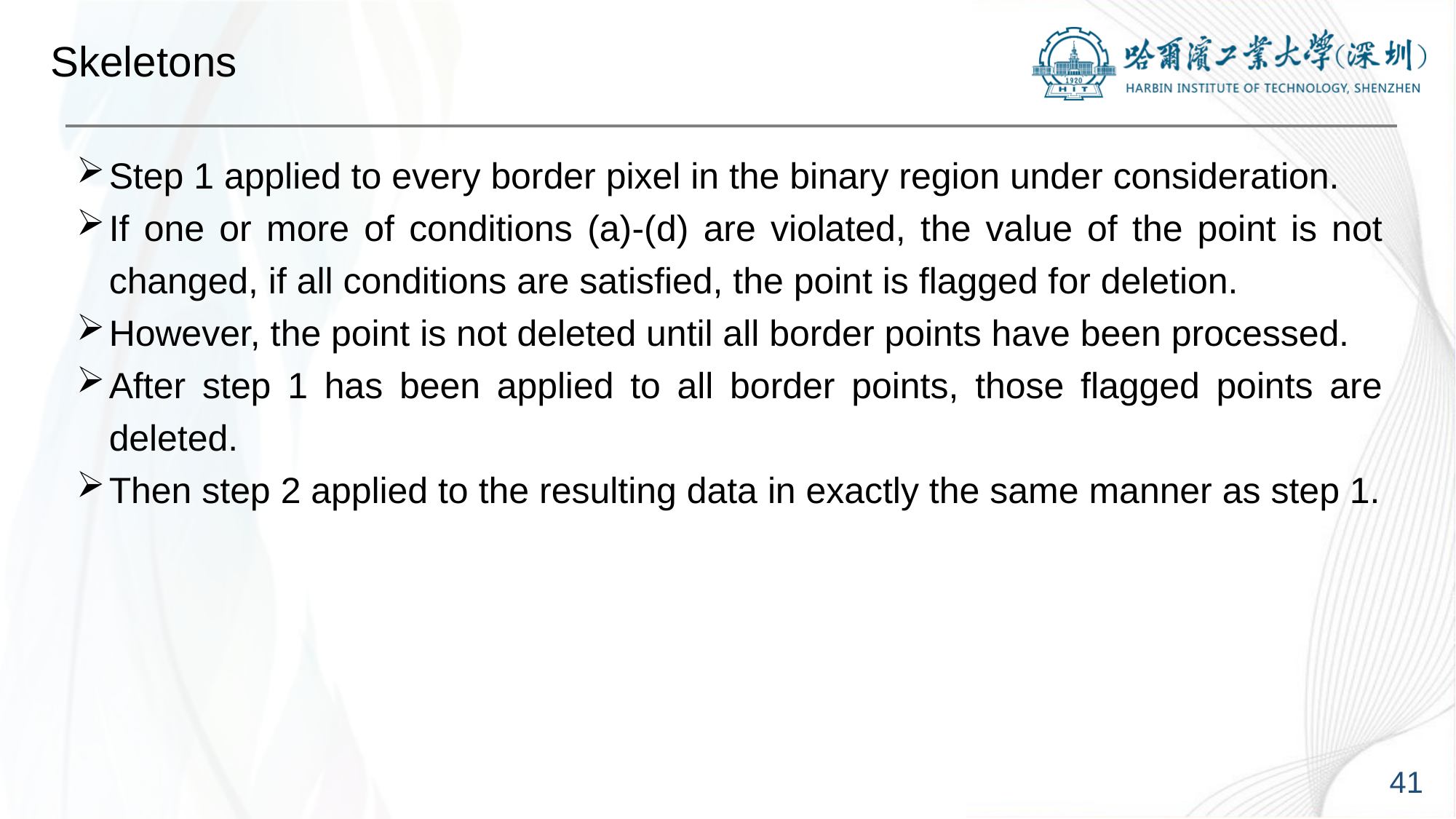

# Skeletons
Step 1 applied to every border pixel in the binary region under consideration.
If one or more of conditions (a)-(d) are violated, the value of the point is not changed, if all conditions are satisfied, the point is flagged for deletion.
However, the point is not deleted until all border points have been processed.
After step 1 has been applied to all border points, those flagged points are deleted.
Then step 2 applied to the resulting data in exactly the same manner as step 1.
41